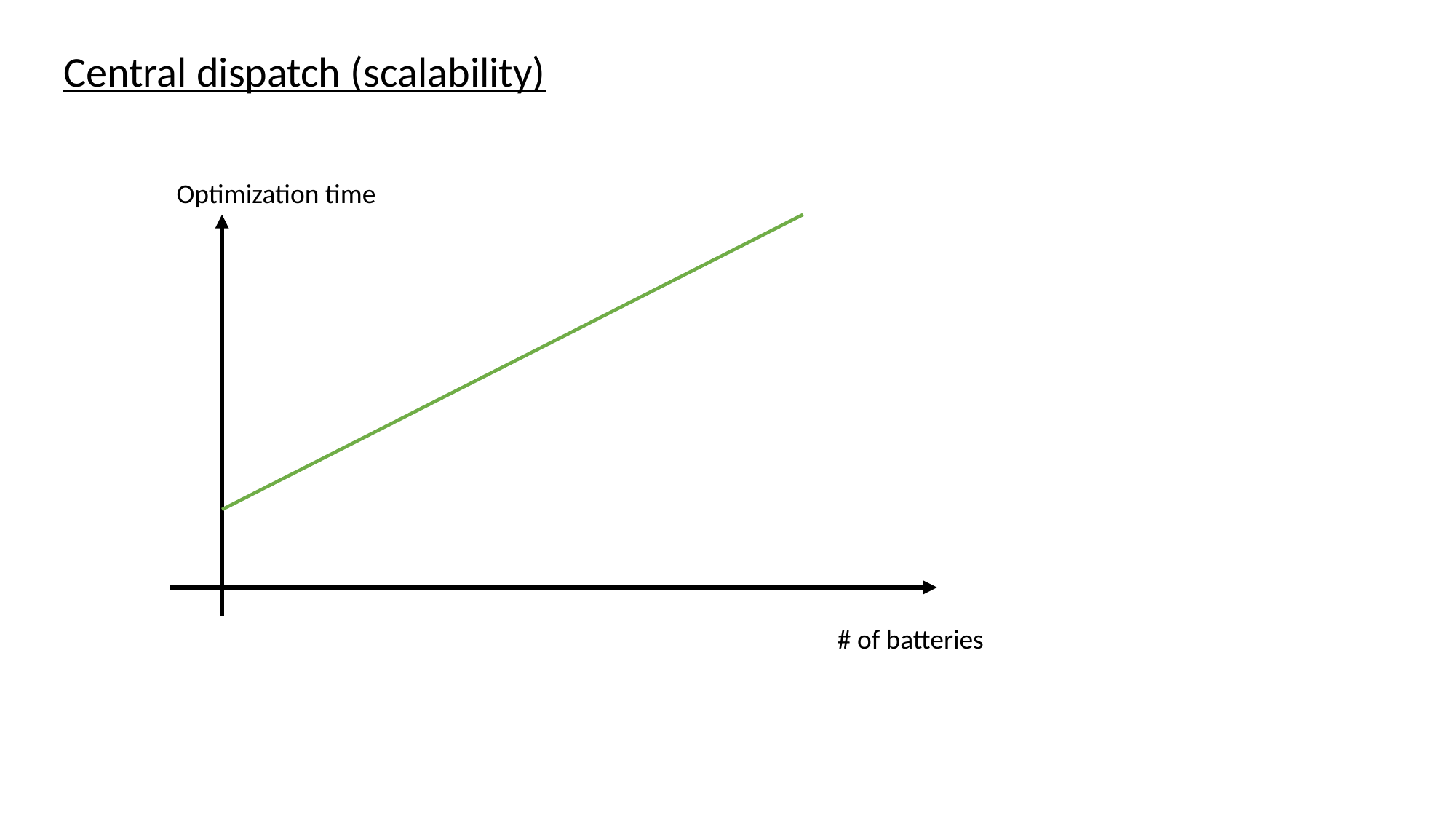

Central dispatch (scalability)
Optimization time
# of batteries